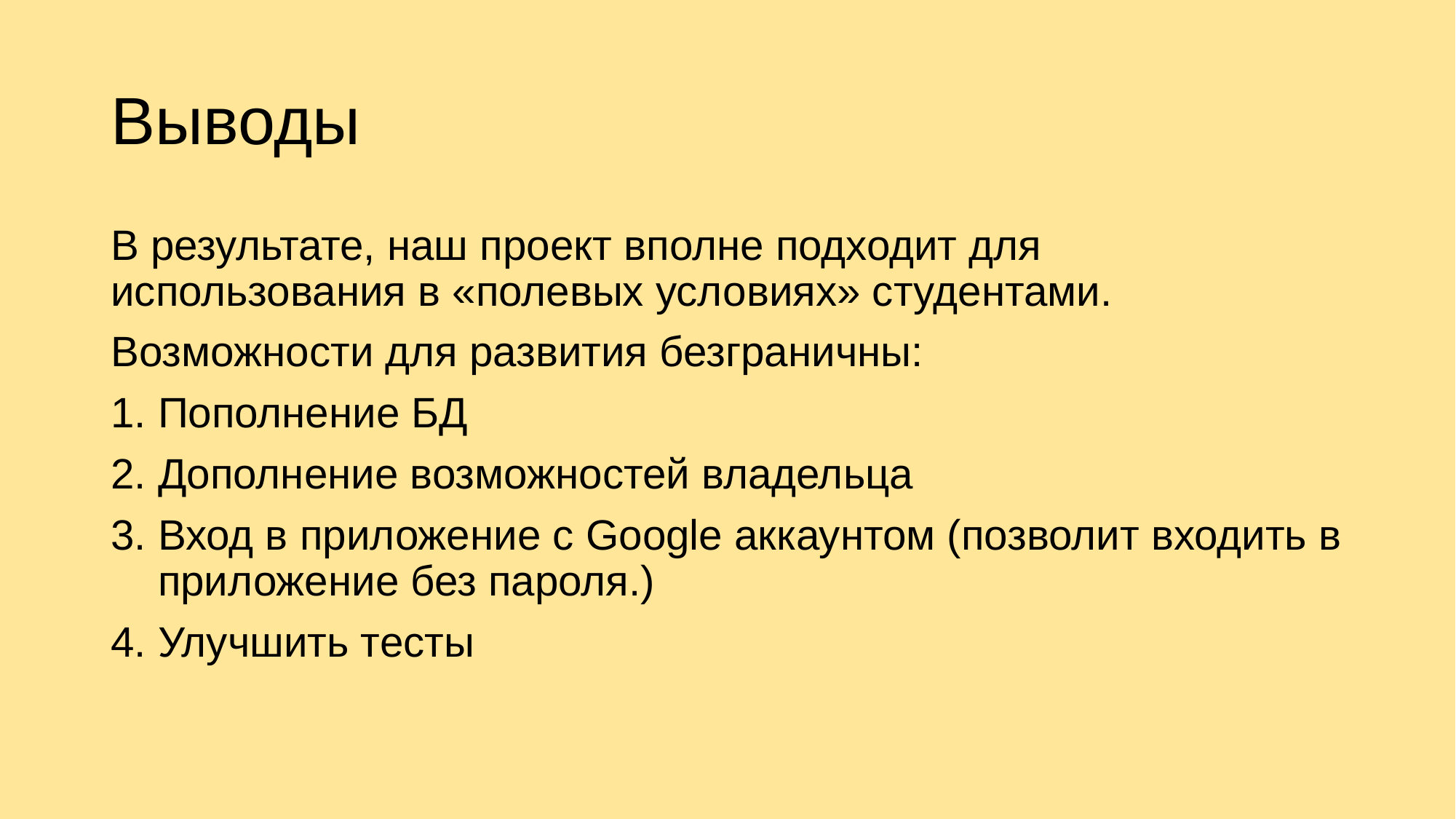

# Выводы
В результате, наш проект вполне подходит для использования в «полевых условиях» студентами.
Возможности для развития безграничны:
Пополнение БД
Дополнение возможностей владельца
Вход в приложение с Google аккаунтом (позволит входить в приложение без пароля.)
Улучшить тесты